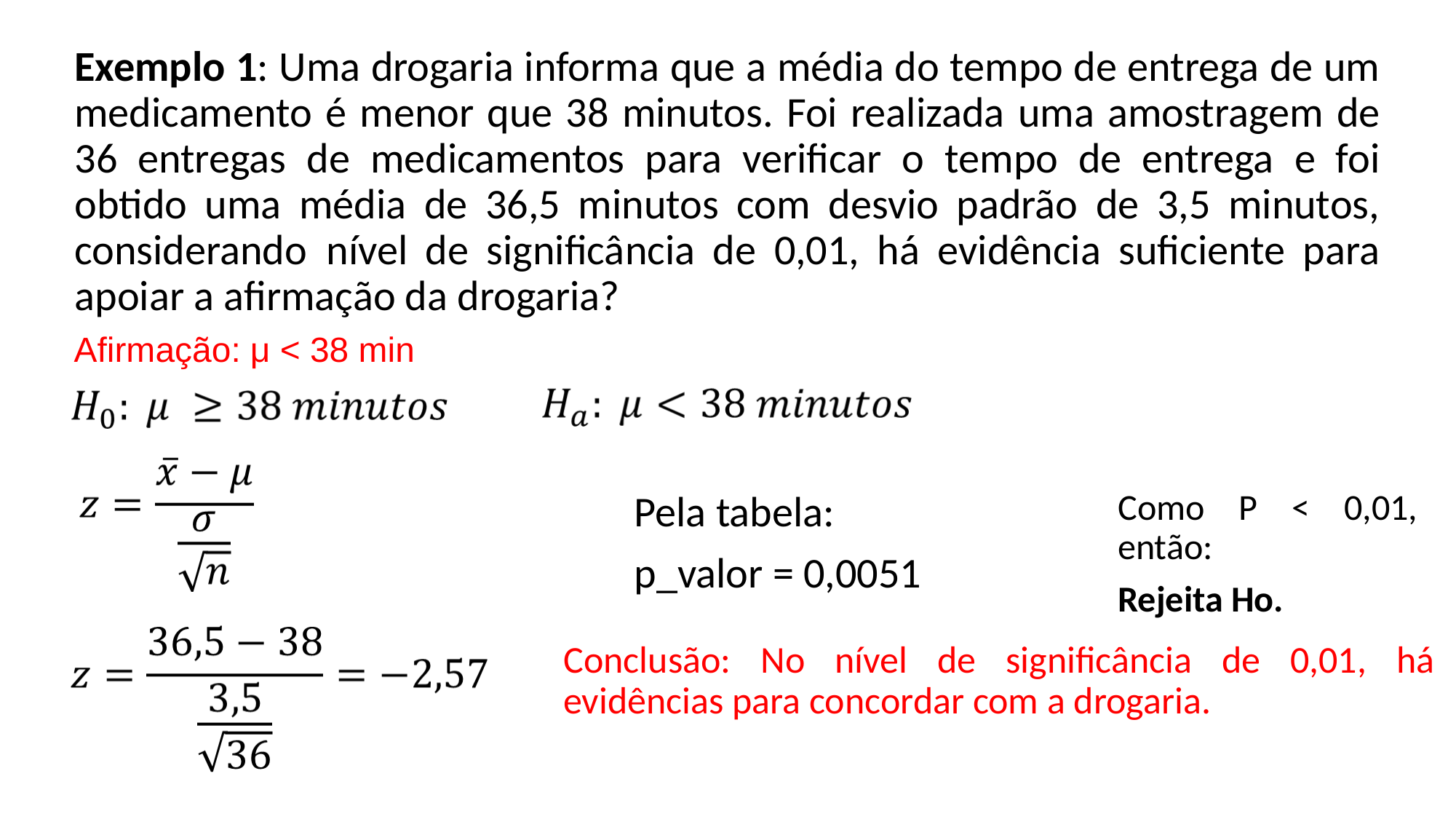

Exemplo 1: Uma drogaria informa que a média do tempo de entrega de um medicamento é menor que 38 minutos. Foi realizada uma amostragem de 36 entregas de medicamentos para verificar o tempo de entrega e foi obtido uma média de 36,5 minutos com desvio padrão de 3,5 minutos, considerando nível de significância de 0,01, há evidência suficiente para apoiar a afirmação da drogaria?
Afirmação: μ < 38 min

Como P < 0,01, então:
Rejeita Ho.
Pela tabela:
p_valor = 0,0051

Conclusão: No nível de significância de 0,01, há evidências para concordar com a drogaria.